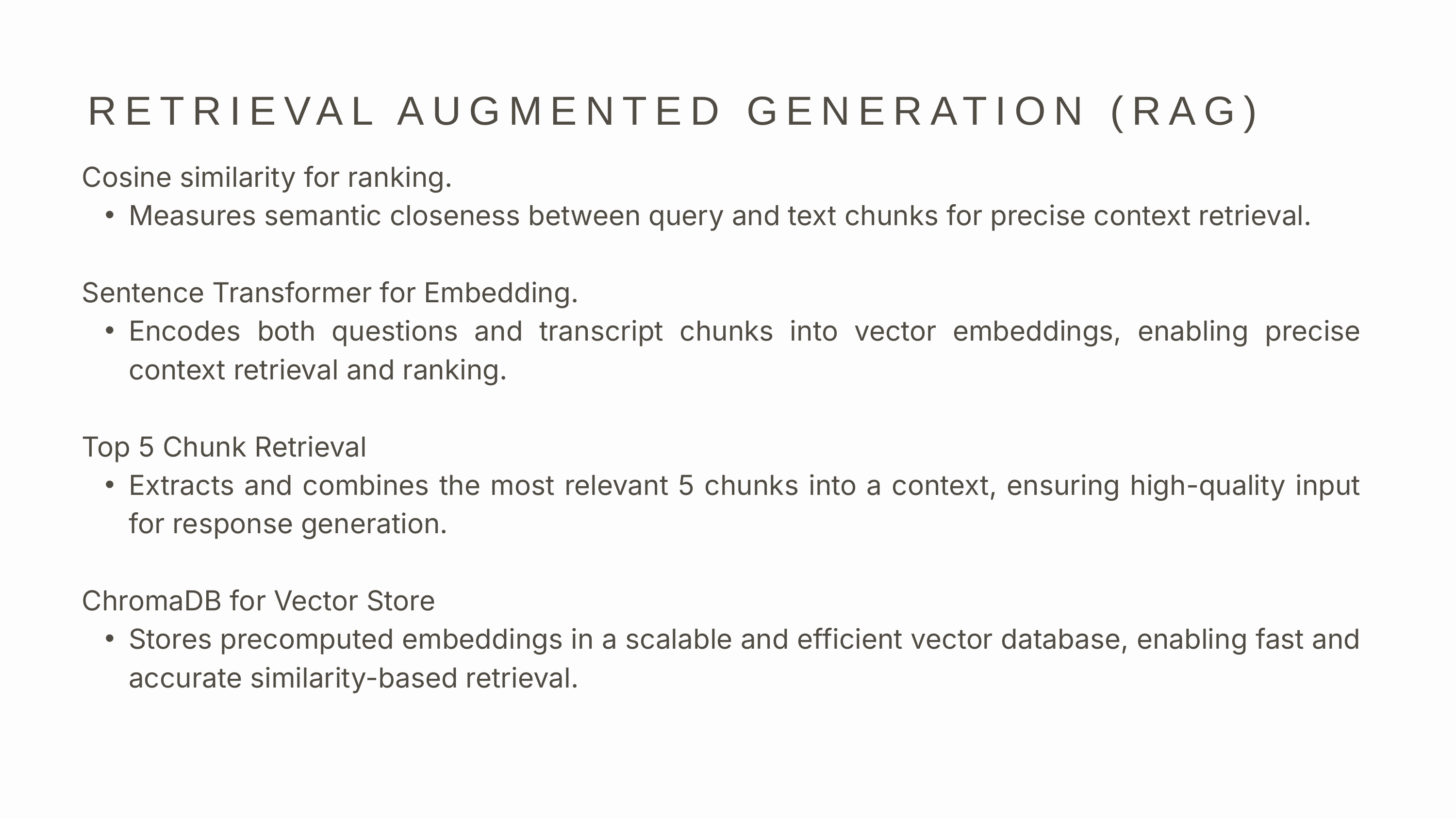

RETRIEVAL AUGMENTED GENERATION (RAG)
Cosine similarity for ranking.
Measures semantic closeness between query and text chunks for precise context retrieval.

Sentence Transformer for Embedding.
Encodes both questions and transcript chunks into vector embeddings, enabling precise context retrieval and ranking.

Top 5 Chunk Retrieval
Extracts and combines the most relevant 5 chunks into a context, ensuring high-quality input for response generation.

ChromaDB for Vector Store
Stores precomputed embeddings in a scalable and efficient vector database, enabling fast and accurate similarity-based retrieval.